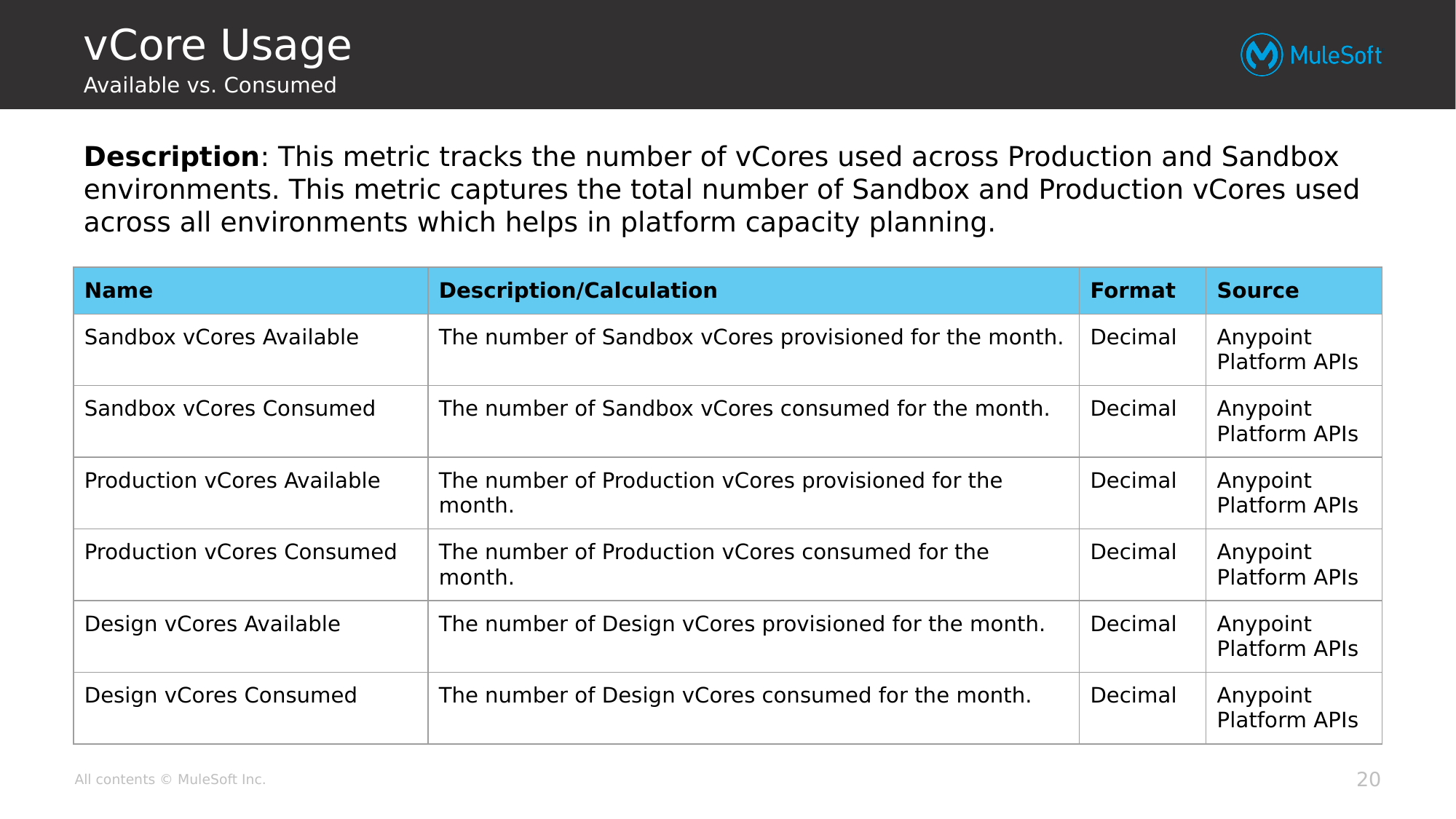

# vCore Usage
Available vs. Consumed
Description: This metric tracks the number of vCores used across Production and Sandbox environments. This metric captures the total number of Sandbox and Production vCores used across all environments which helps in platform capacity planning.

| Name | Description/Calculation | Format | Source |
| --- | --- | --- | --- |
| Sandbox vCores Available | The number of Sandbox vCores provisioned for the month. | Decimal | Anypoint Platform APIs |
| Sandbox vCores Consumed | The number of Sandbox vCores consumed for the month. | Decimal | Anypoint Platform APIs |
| Production vCores Available | The number of Production vCores provisioned for the month. | Decimal | Anypoint Platform APIs |
| Production vCores Consumed | The number of Production vCores consumed for the month. | Decimal | Anypoint Platform APIs |
| Design vCores Available | The number of Design vCores provisioned for the month. | Decimal | Anypoint Platform APIs |
| Design vCores Consumed | The number of Design vCores consumed for the month. | Decimal | Anypoint Platform APIs |
20